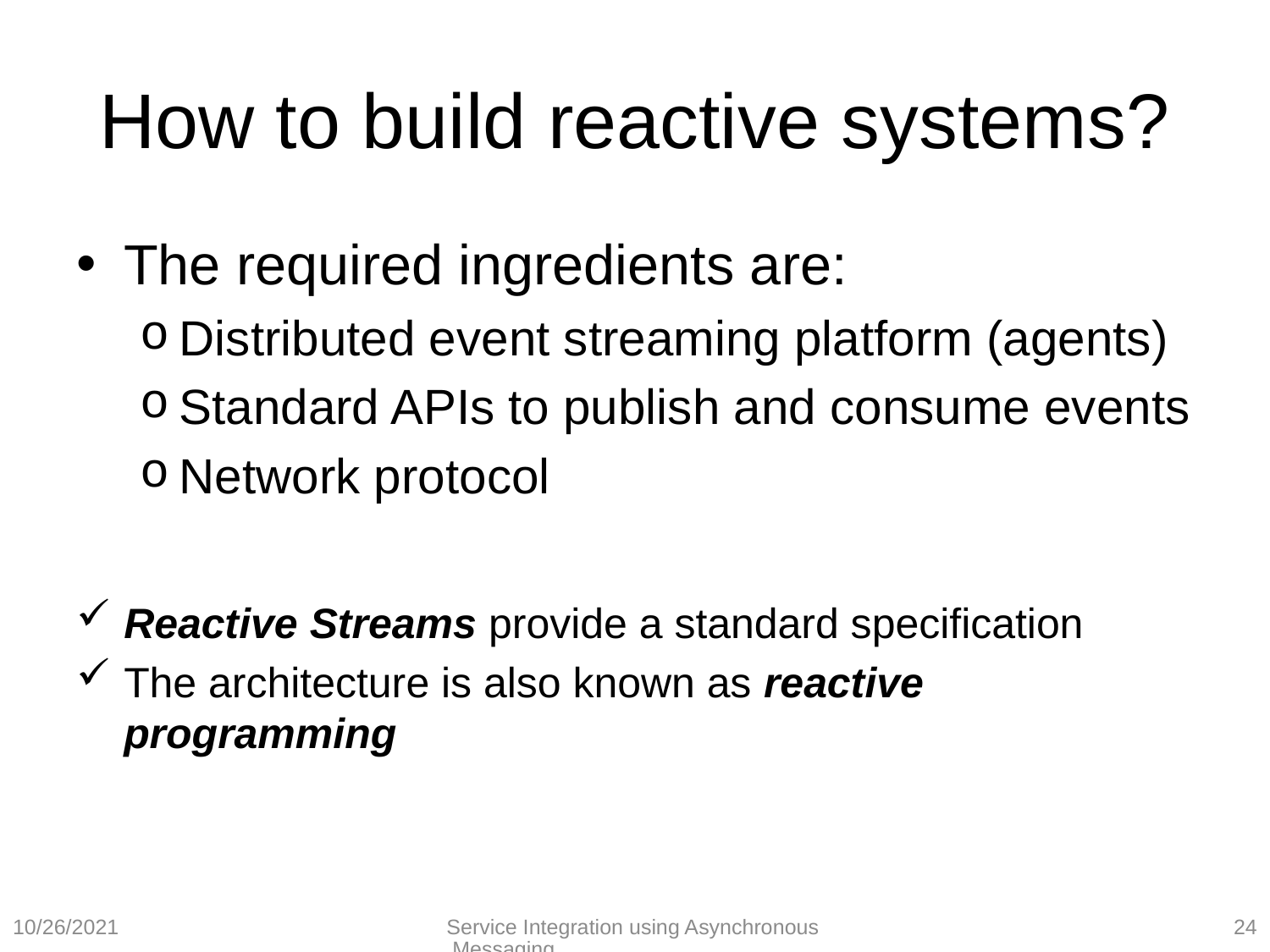

# How to build reactive systems?
The required ingredients are:
Distributed event streaming platform (agents)
Standard APIs to publish and consume events
Network protocol

Reactive Streams provide a standard specification
The architecture is also known as reactive programming
10/26/2021
Service Integration using Asynchronous Messaging
24